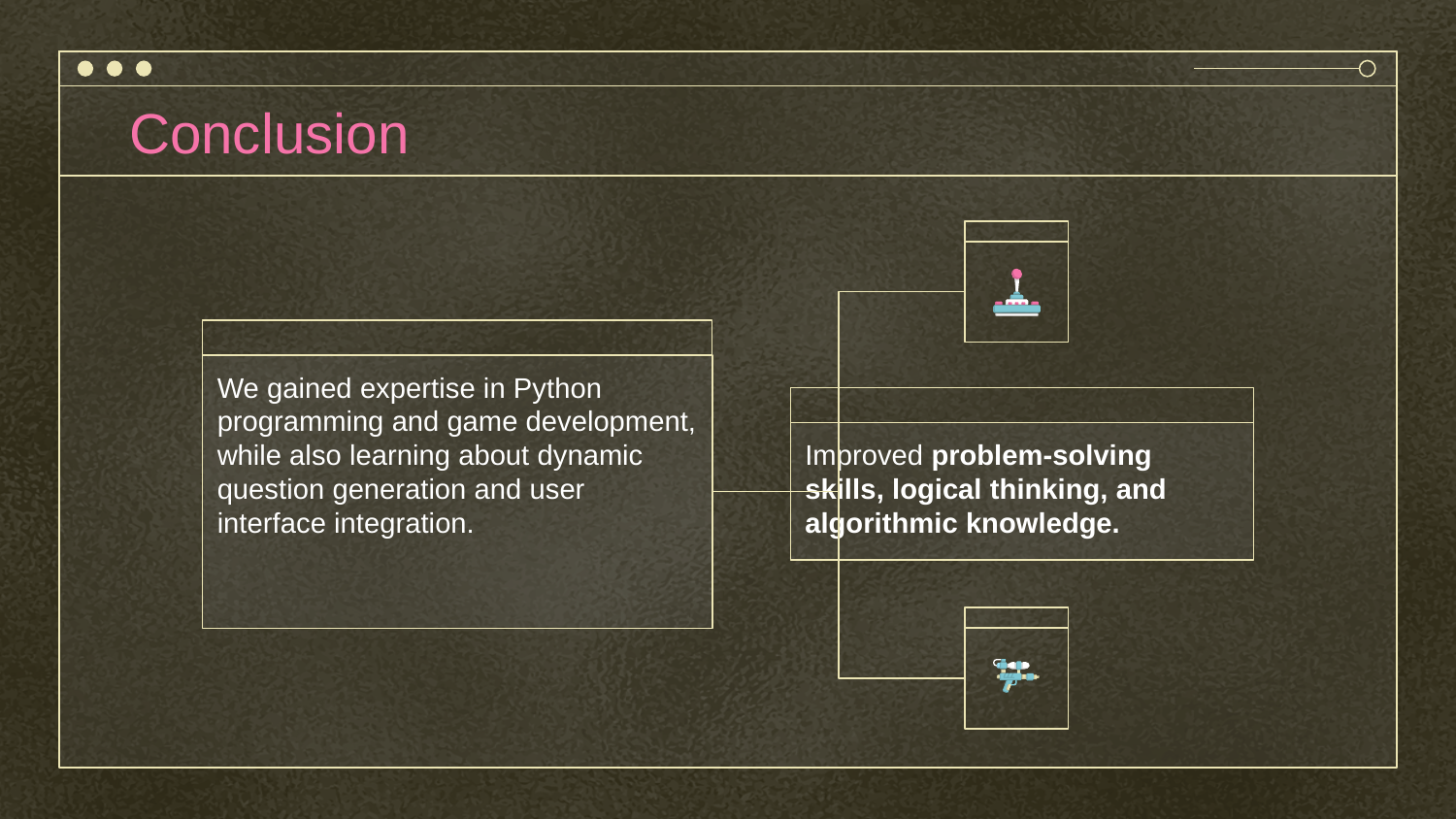

# Conclusion

We gained expertise in Python programming and game development, while also learning about dynamic question generation and user interface integration.

Improved problem-solving skills, logical thinking, and algorithmic knowledge.